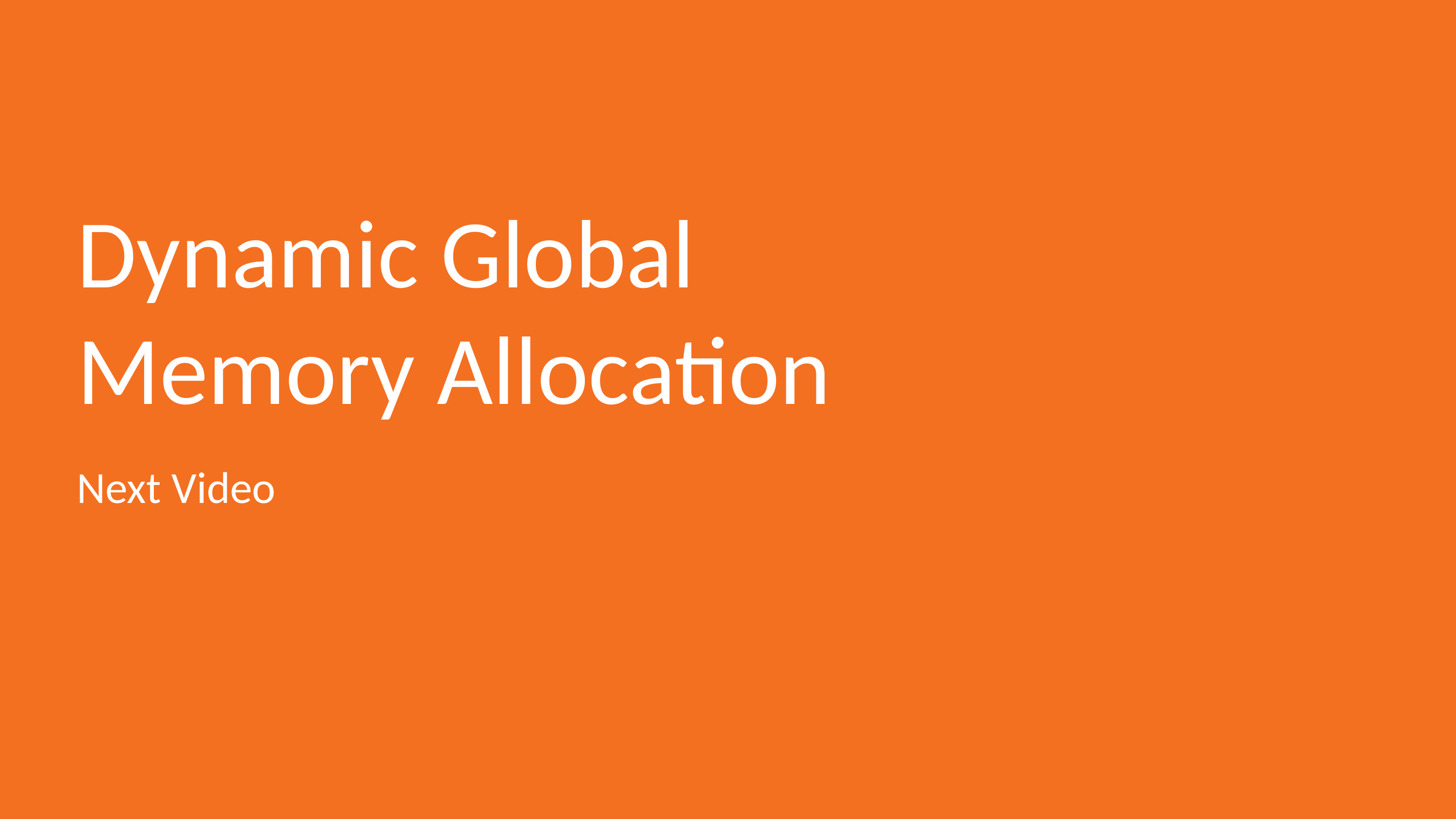

# Dynamic Global Memory Allocation
Next Video